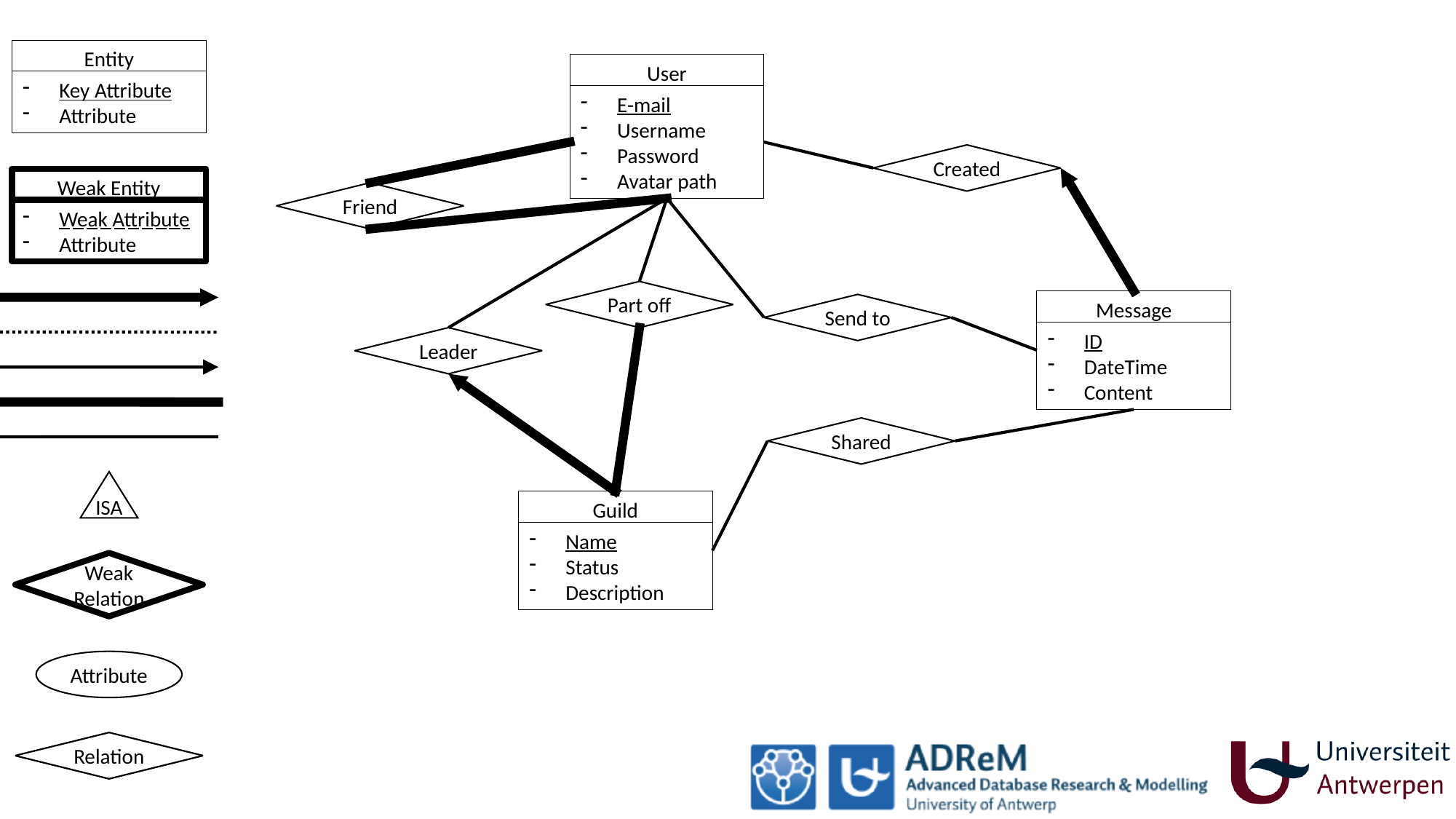

Entity
Key Attribute
Attribute
User
E-mail
Username
Password
Avatar path
Created
Weak Entity
Weak Attribute
Attribute
Friend
Part off
Message
ID
DateTime
Content
Send to
Leader
Shared
ISA
Guild
Name
Status
Description
Weak
Relation
Attribute
Relation
Relation